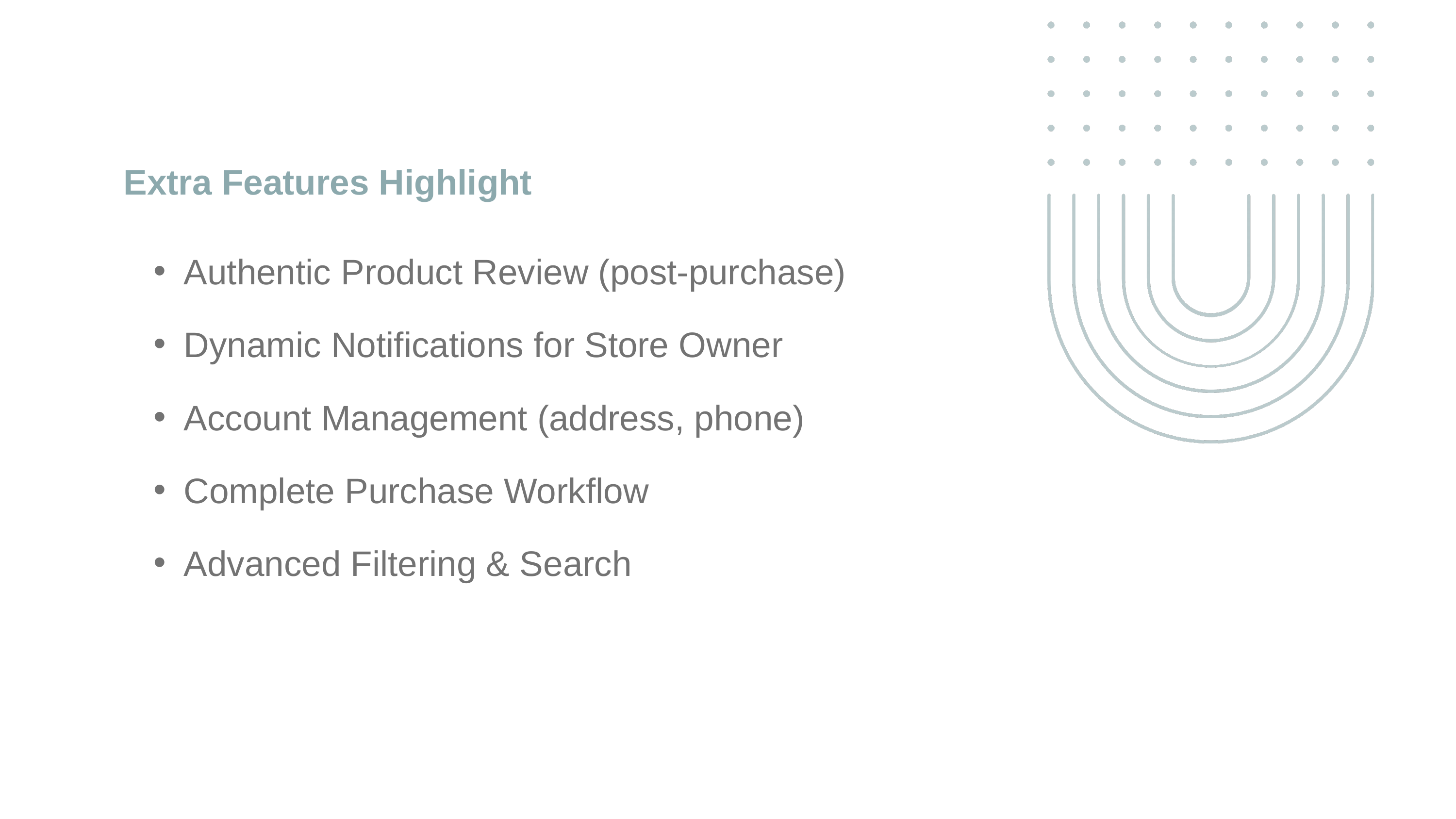

Extra Features Highlight

Authentic Product Review (post-purchase)
Dynamic Notifications for Store Owner
Account Management (address, phone)
Complete Purchase Workflow
Advanced Filtering & Search